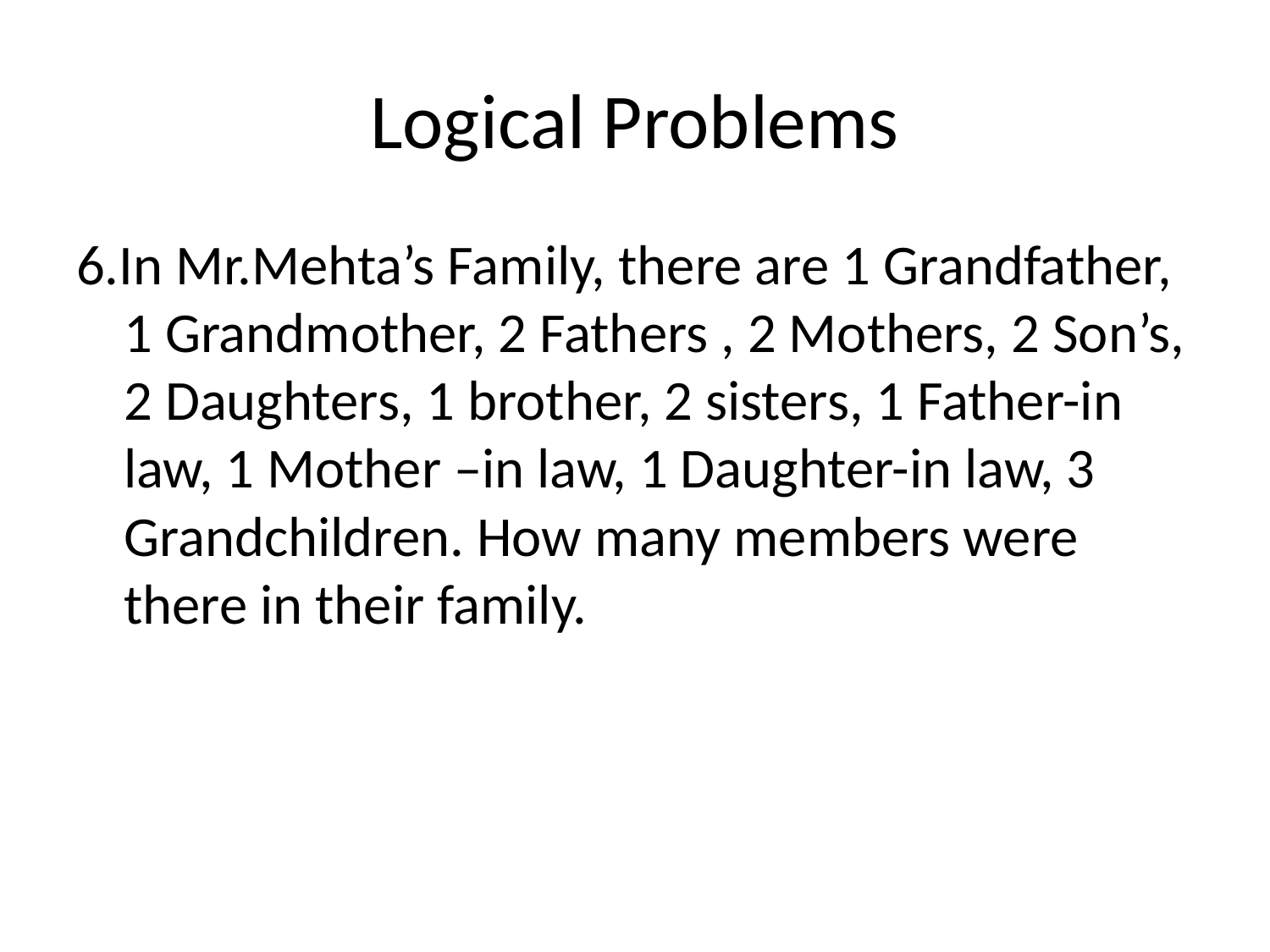

# Logical Problems
6.In Mr.Mehta’s Family, there are 1 Grandfather, 1 Grandmother, 2 Fathers , 2 Mothers, 2 Son’s, 2 Daughters, 1 brother, 2 sisters, 1 Father-in law, 1 Mother –in law, 1 Daughter-in law, 3 Grandchildren. How many members were there in their family.